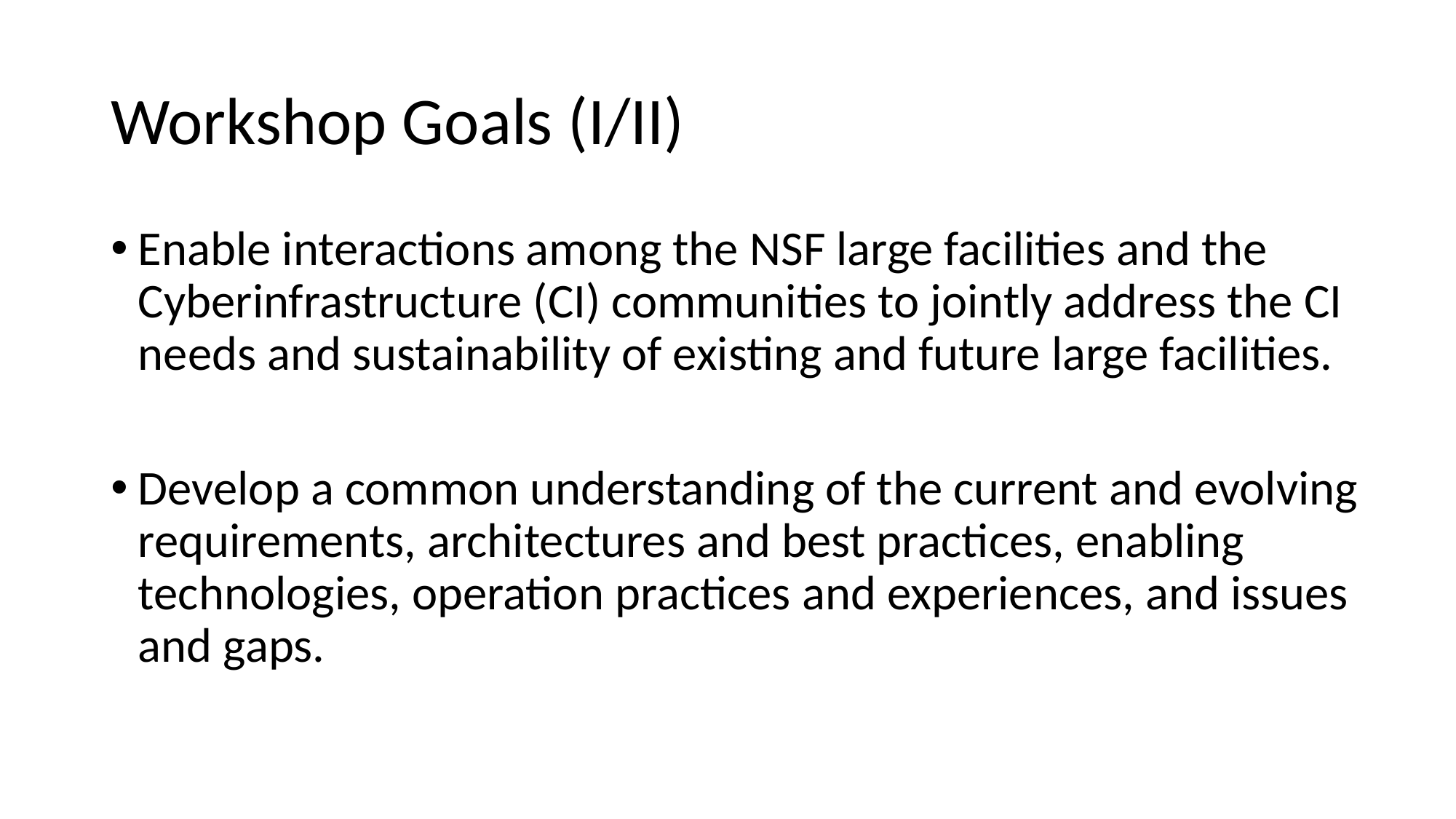

# Workshop Goals (I/II)
Enable interactions among the NSF large facilities and the Cyberinfrastructure (CI) communities to jointly address the CI needs and sustainability of existing and future large facilities.

Develop a common understanding of the current and evolving requirements, architectures and best practices, enabling technologies, operation practices and experiences, and issues and gaps.